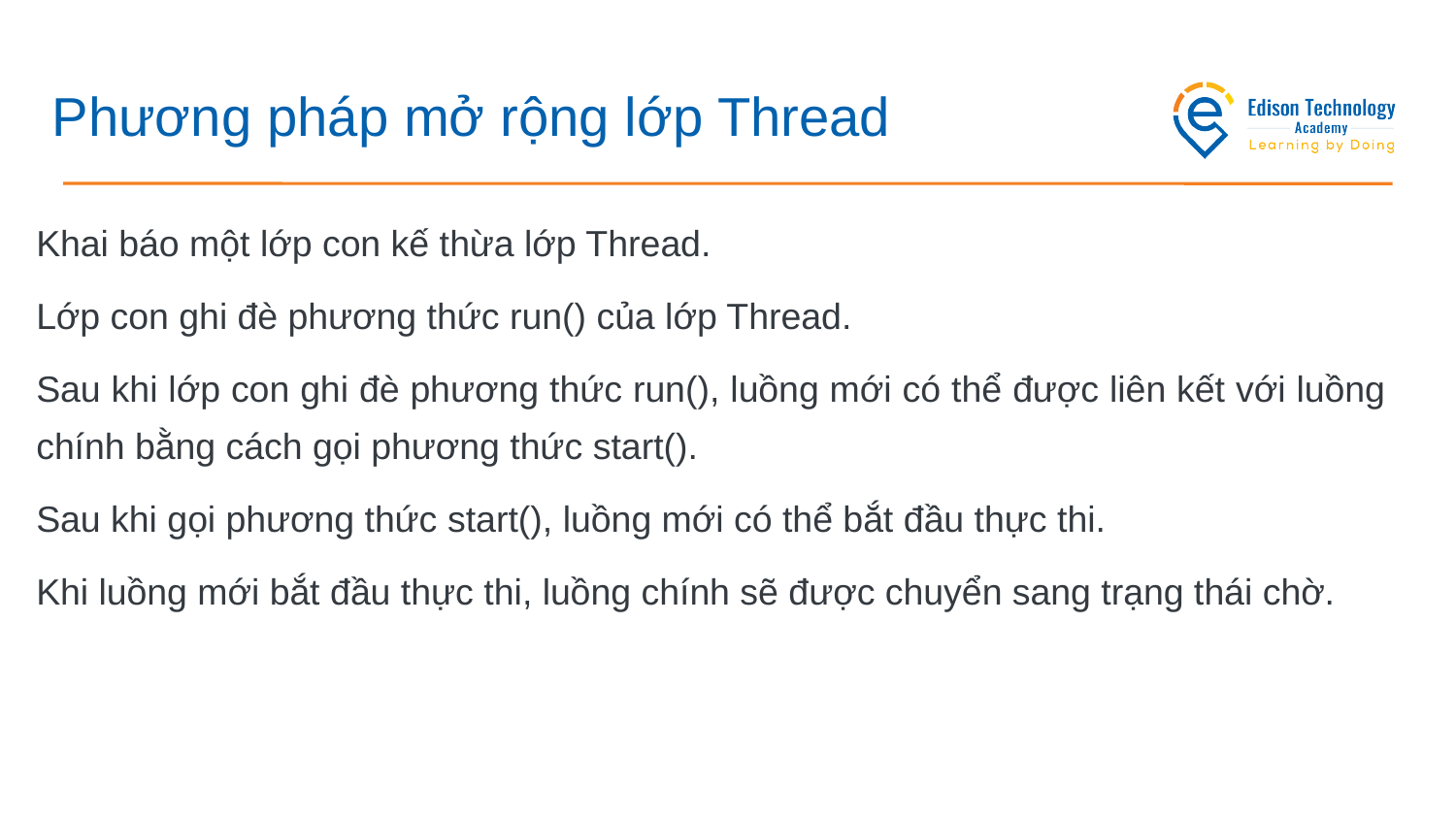

# Phương pháp mở rộng lớp Thread
Khai báo một lớp con kế thừa lớp Thread.
Lớp con ghi đè phương thức run() của lớp Thread.
Sau khi lớp con ghi đè phương thức run(), luồng mới có thể được liên kết với luồng chính bằng cách gọi phương thức start().
Sau khi gọi phương thức start(), luồng mới có thể bắt đầu thực thi.
Khi luồng mới bắt đầu thực thi, luồng chính sẽ được chuyển sang trạng thái chờ.